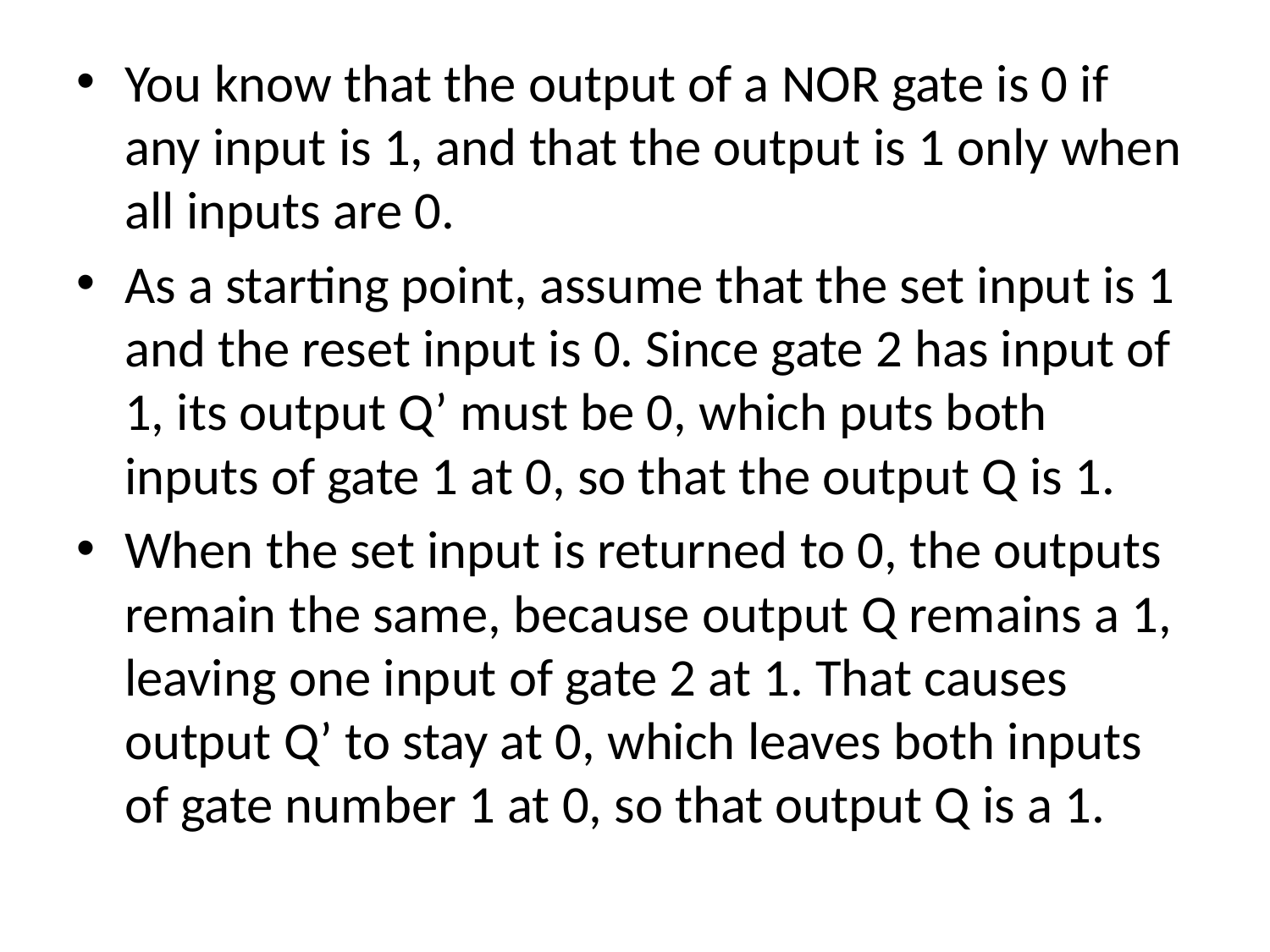

You know that the output of a NOR gate is 0 if any input is 1, and that the output is 1 only when all inputs are 0.
As a starting point, assume that the set input is 1 and the reset input is 0. Since gate 2 has input of 1, its output Q’ must be 0, which puts both inputs of gate 1 at 0, so that the output Q is 1.
When the set input is returned to 0, the outputs remain the same, because output Q remains a 1, leaving one input of gate 2 at 1. That causes output Q’ to stay at 0, which leaves both inputs of gate number 1 at 0, so that output Q is a 1.